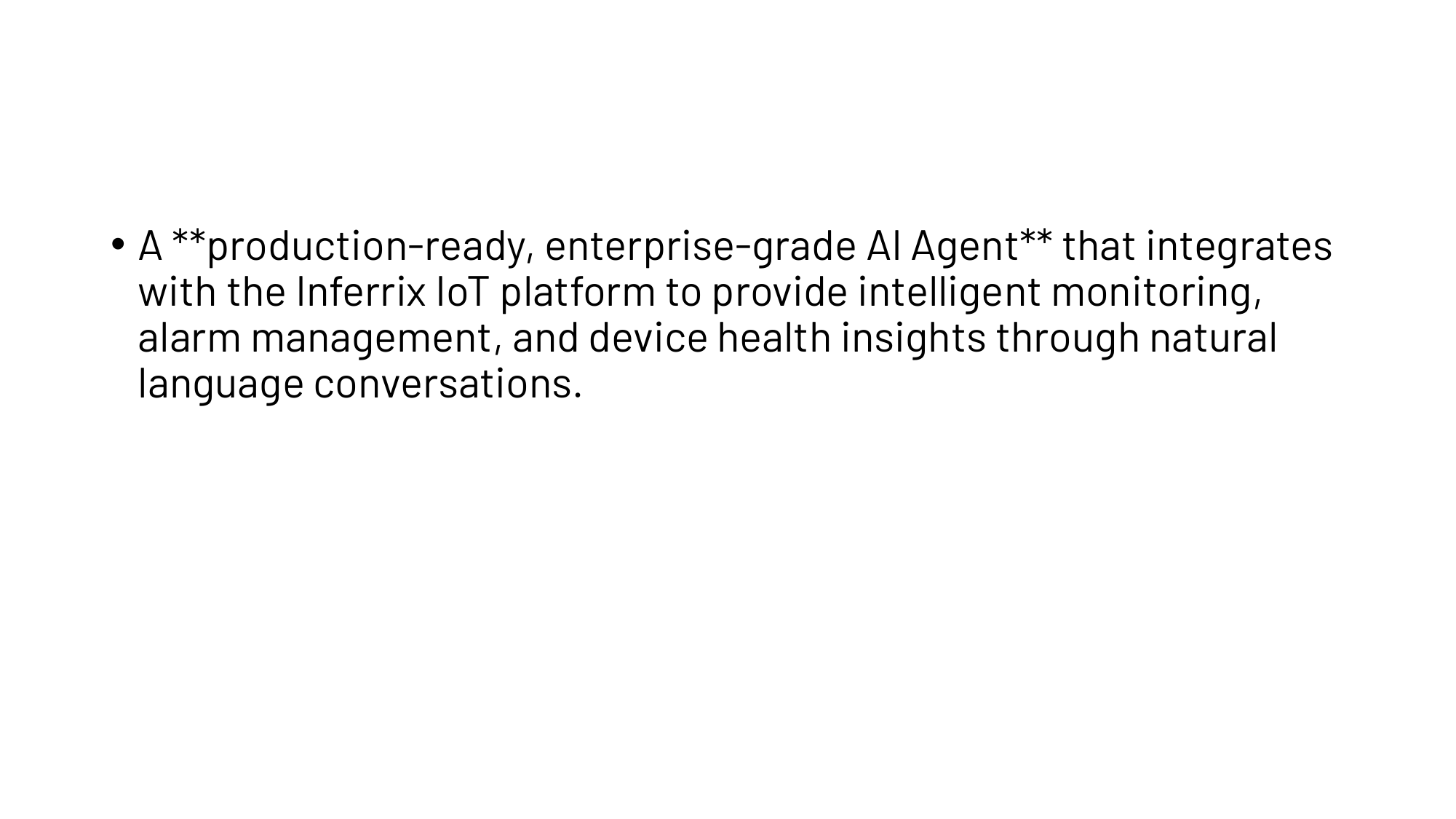

#
A **production-ready, enterprise-grade AI Agent** that integrates with the Inferrix IoT platform to provide intelligent monitoring, alarm management, and device health insights through natural language conversations.